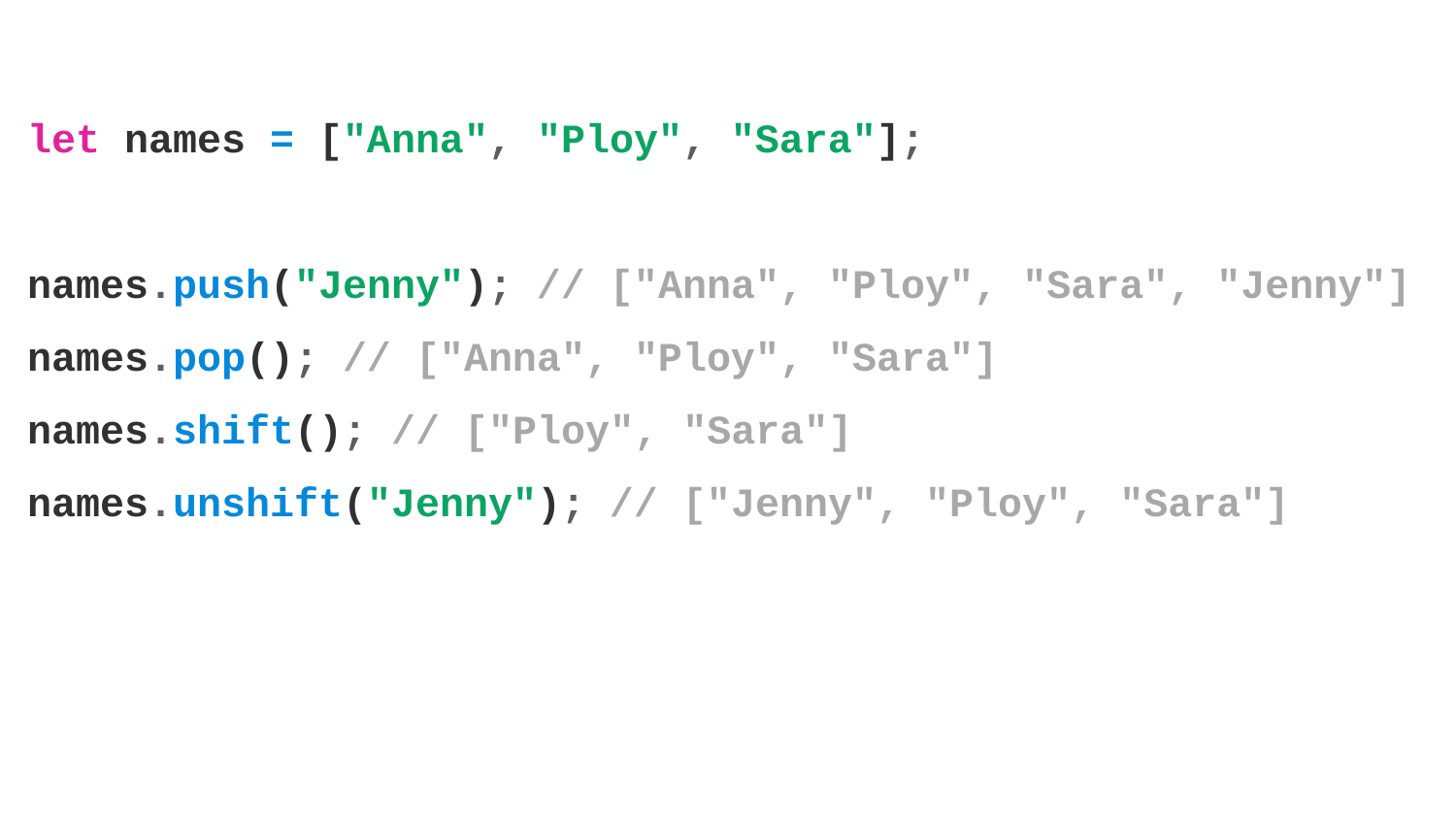

let names = ["Anna", "Ploy", "Sara"];

names.push("Jenny"); // ["Anna", "Ploy", "Sara", "Jenny"]
names.pop(); // ["Anna", "Ploy", "Sara"]
names.shift(); // ["Ploy", "Sara"]
names.unshift("Jenny"); // ["Jenny", "Ploy", "Sara"]